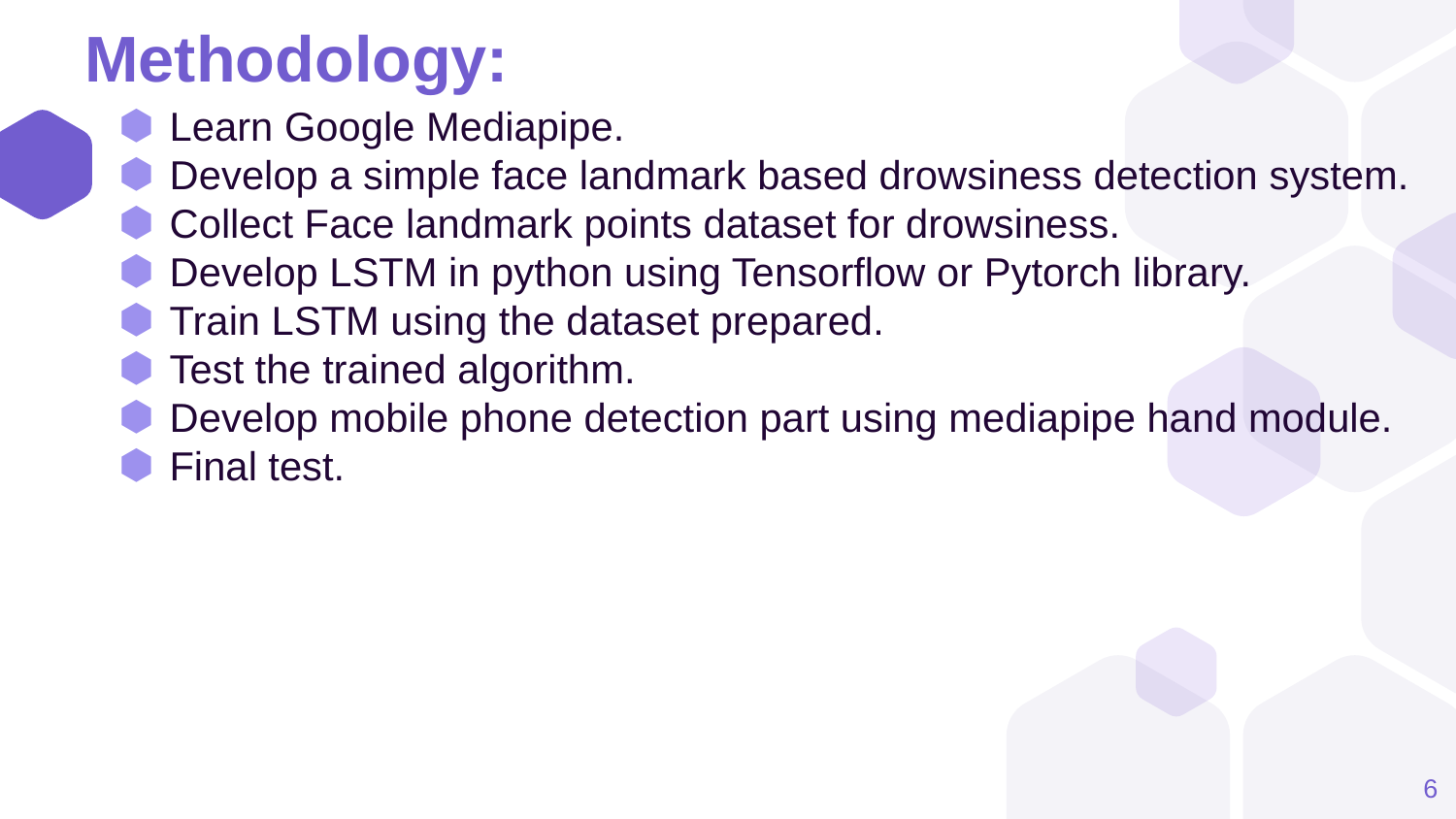

# Methodology:
Learn Google Mediapipe.
Develop a simple face landmark based drowsiness detection system.
Collect Face landmark points dataset for drowsiness.
Develop LSTM in python using Tensorflow or Pytorch library.
Train LSTM using the dataset prepared.
Test the trained algorithm.
Develop mobile phone detection part using mediapipe hand module.
Final test.
6